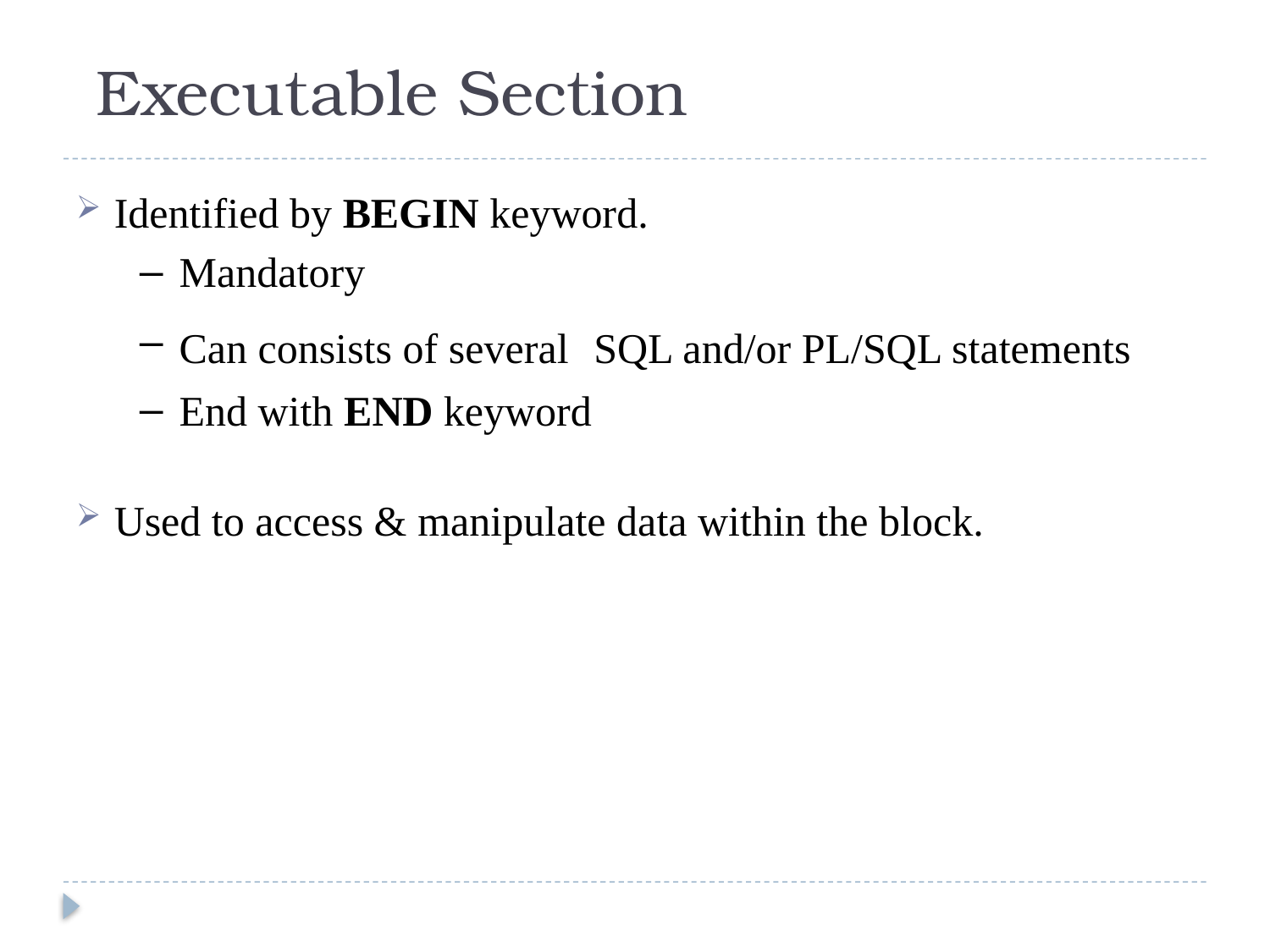

# Executable Section
Identified by BEGIN keyword.
Mandatory
Can consists of several  SQL and/or PL/SQL statements
End with END keyword

Used to access & manipulate data within the block.